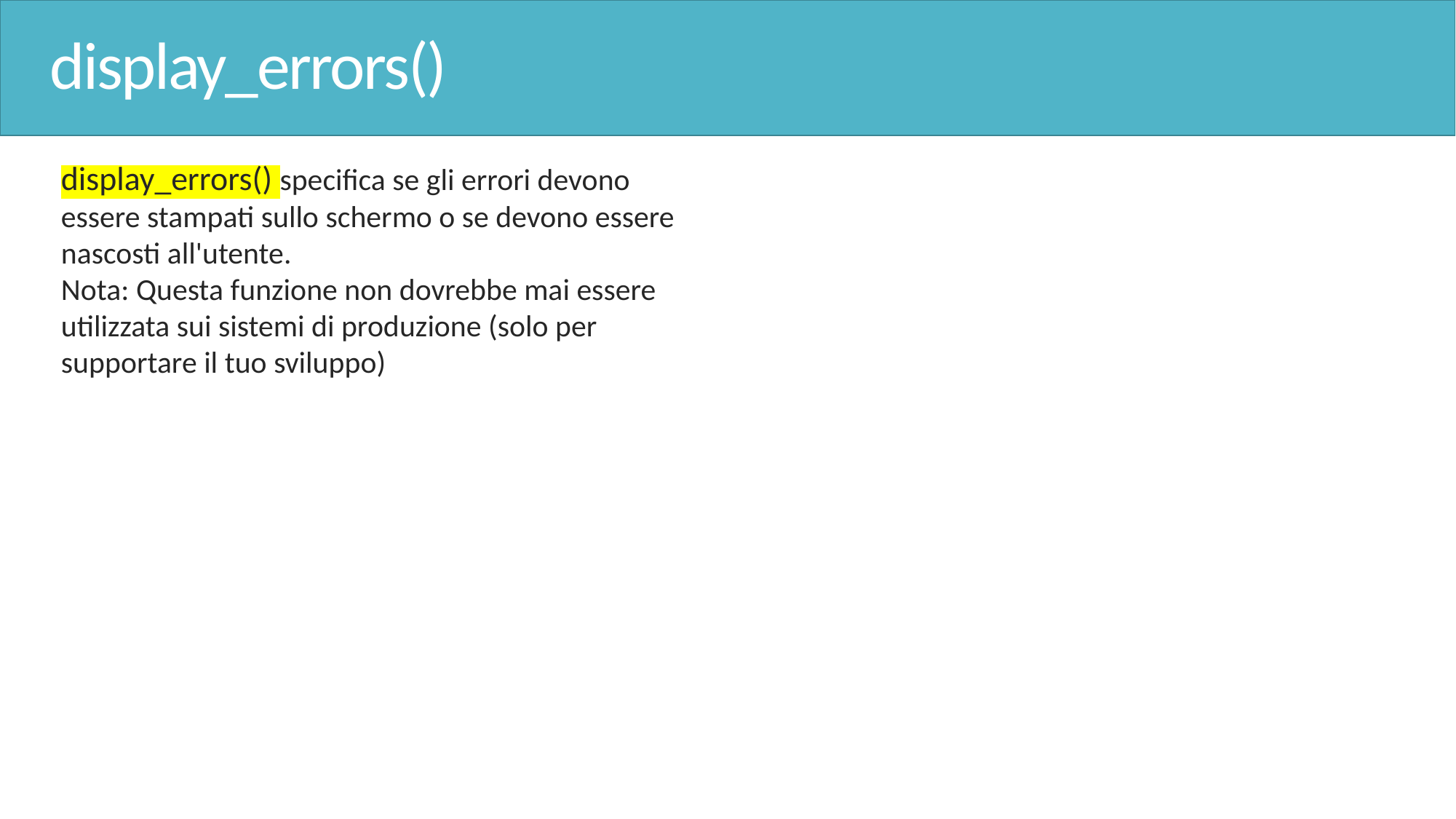

# display_errors()
display_errors() specifica se gli errori devono essere stampati sullo schermo o se devono essere nascosti all'utente.
Nota: Questa funzione non dovrebbe mai essere utilizzata sui sistemi di produzione (solo per supportare il tuo sviluppo)